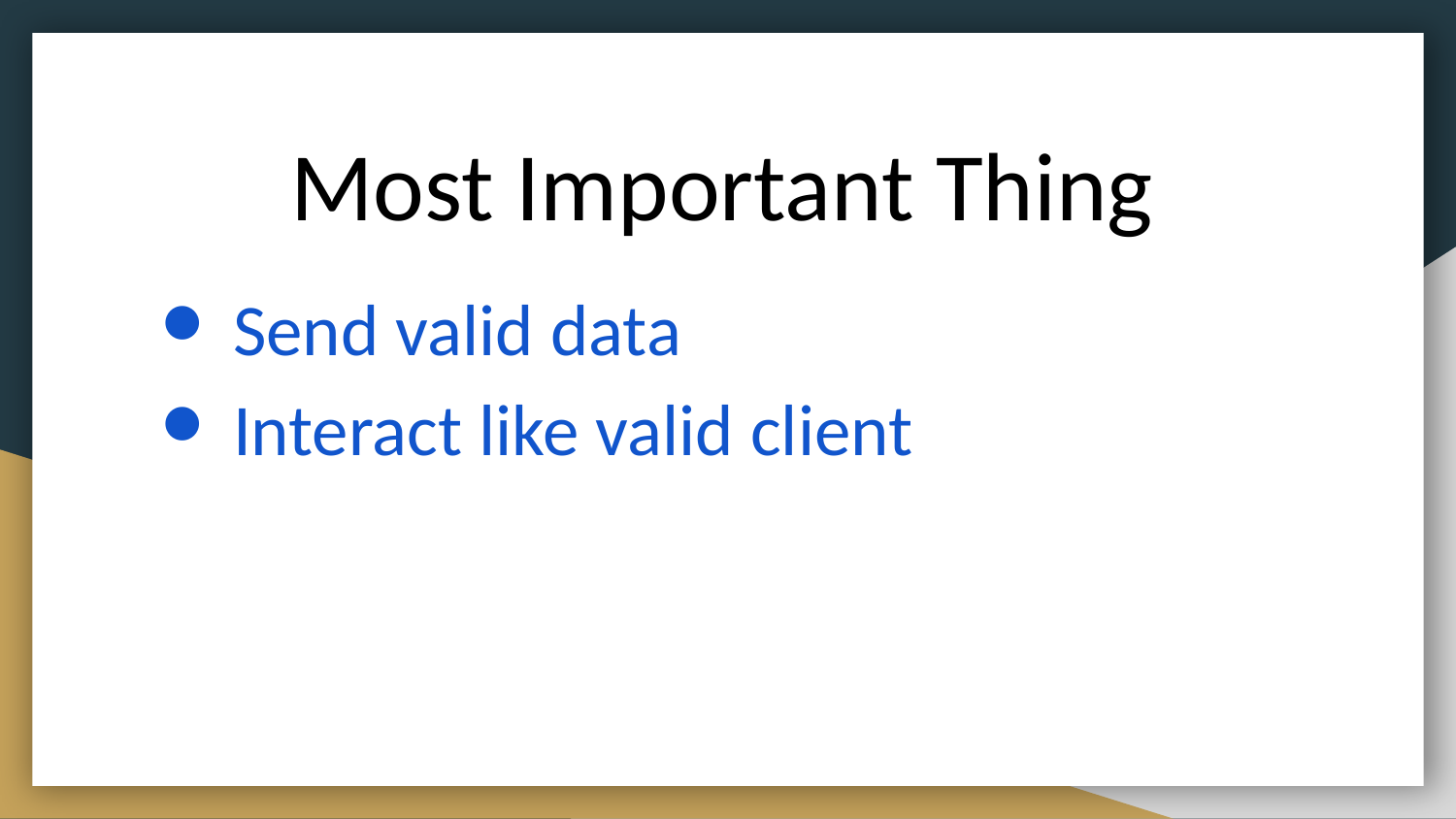

# Most Important Thing
Send valid data
Interact like valid client